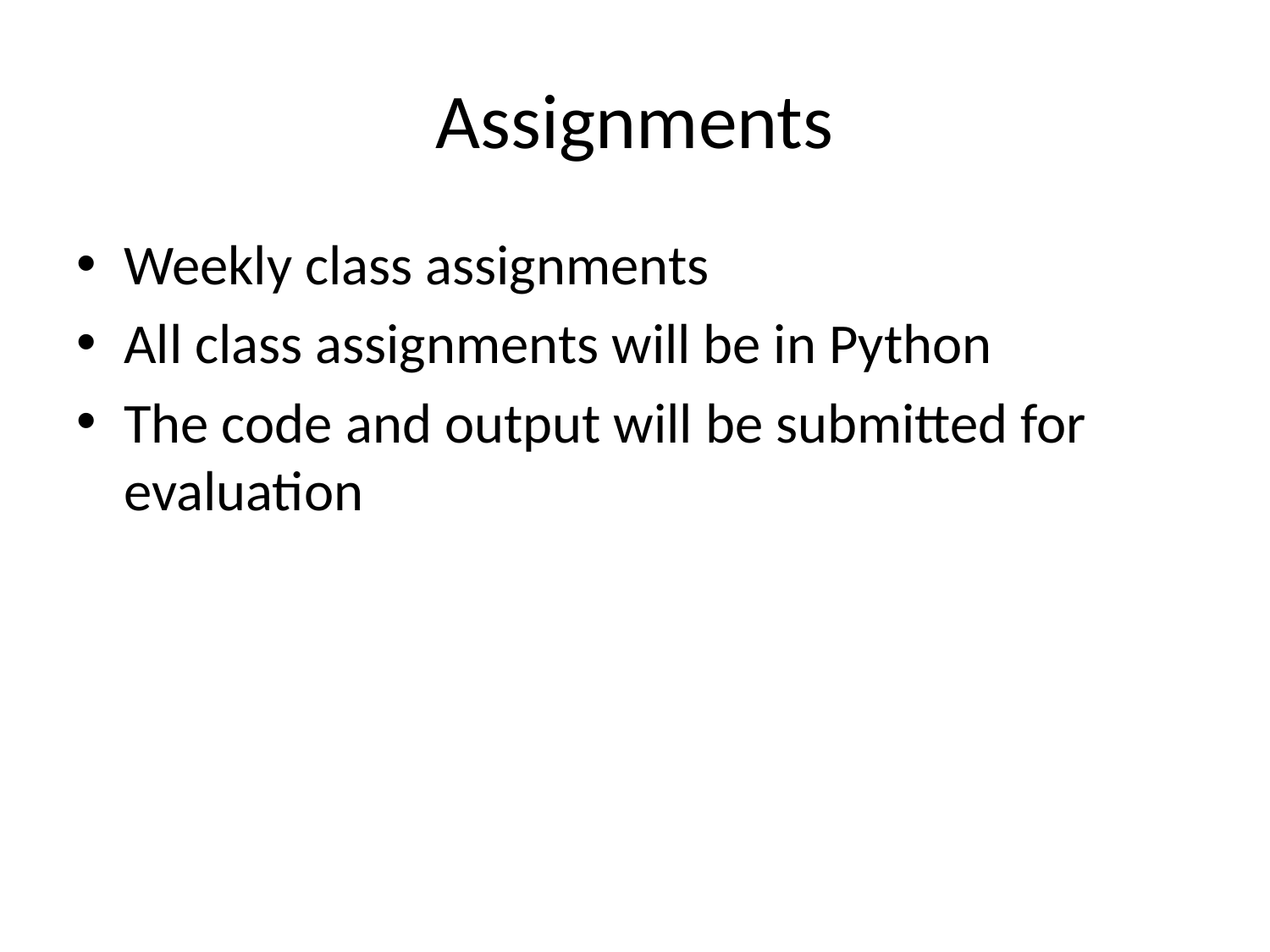

# Assignments
Weekly class assignments
All class assignments will be in Python
The code and output will be submitted for evaluation